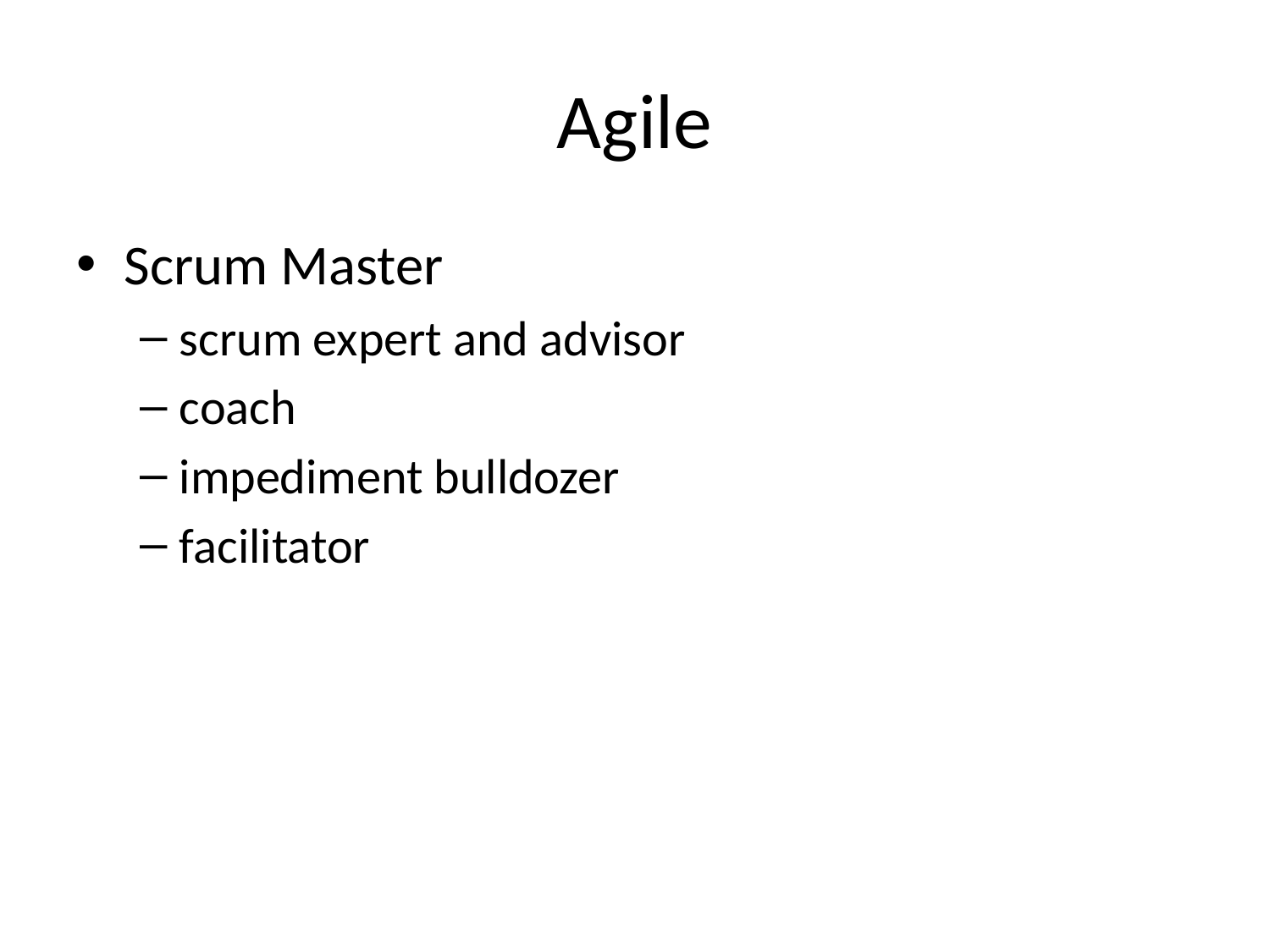

# Agile
Scrum Master
scrum expert and advisor
coach
impediment bulldozer
facilitator